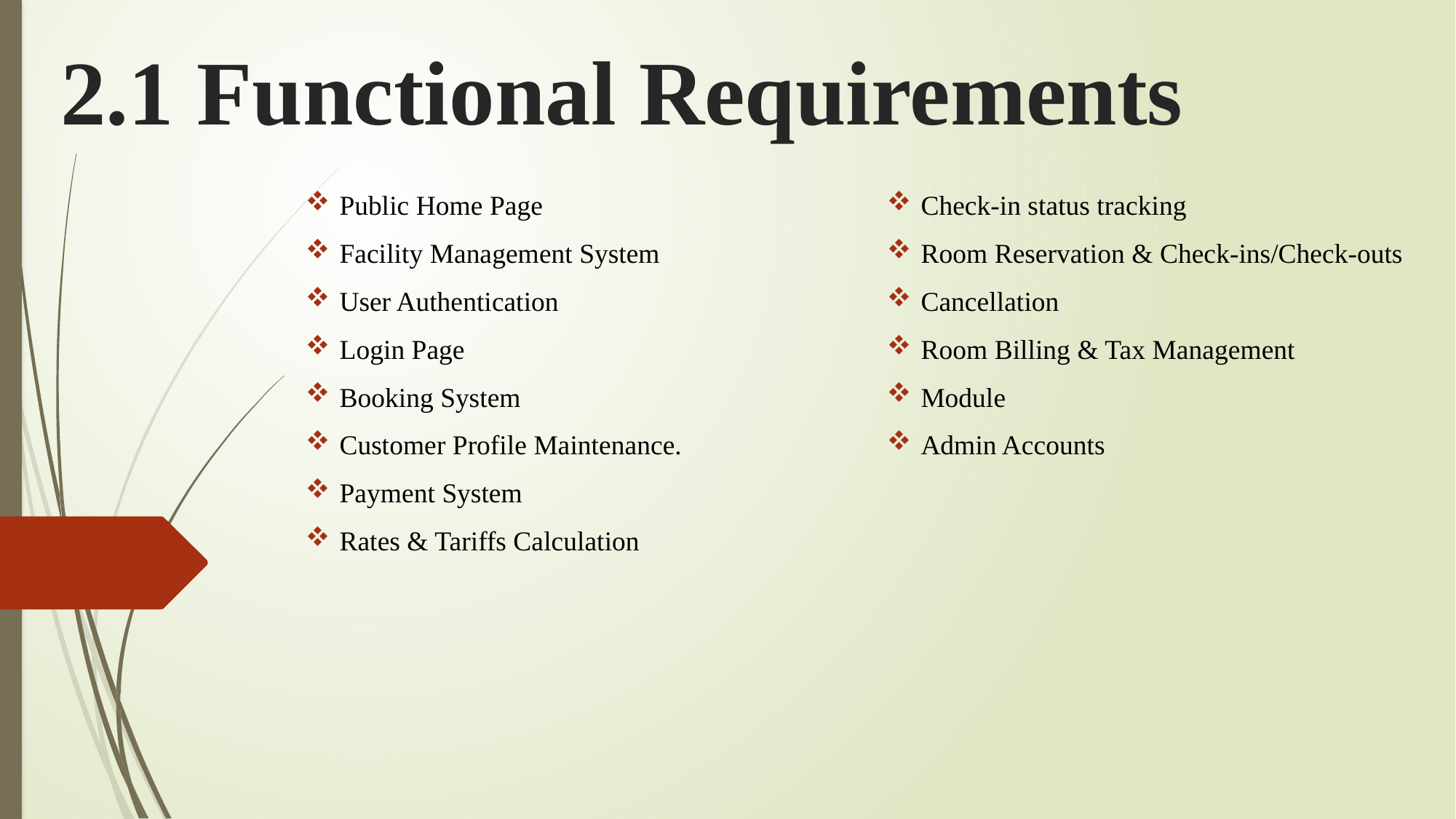

# 2.1 Functional Requirements
Public Home Page
Facility Management System
User Authentication
Login Page
Booking System
Customer Profile Maintenance.
Payment System
Rates & Tariffs Calculation

Check-in status tracking
Room Reservation & Check-ins/Check-outs
Cancellation
Room Billing & Tax Management
Module
Admin Accounts